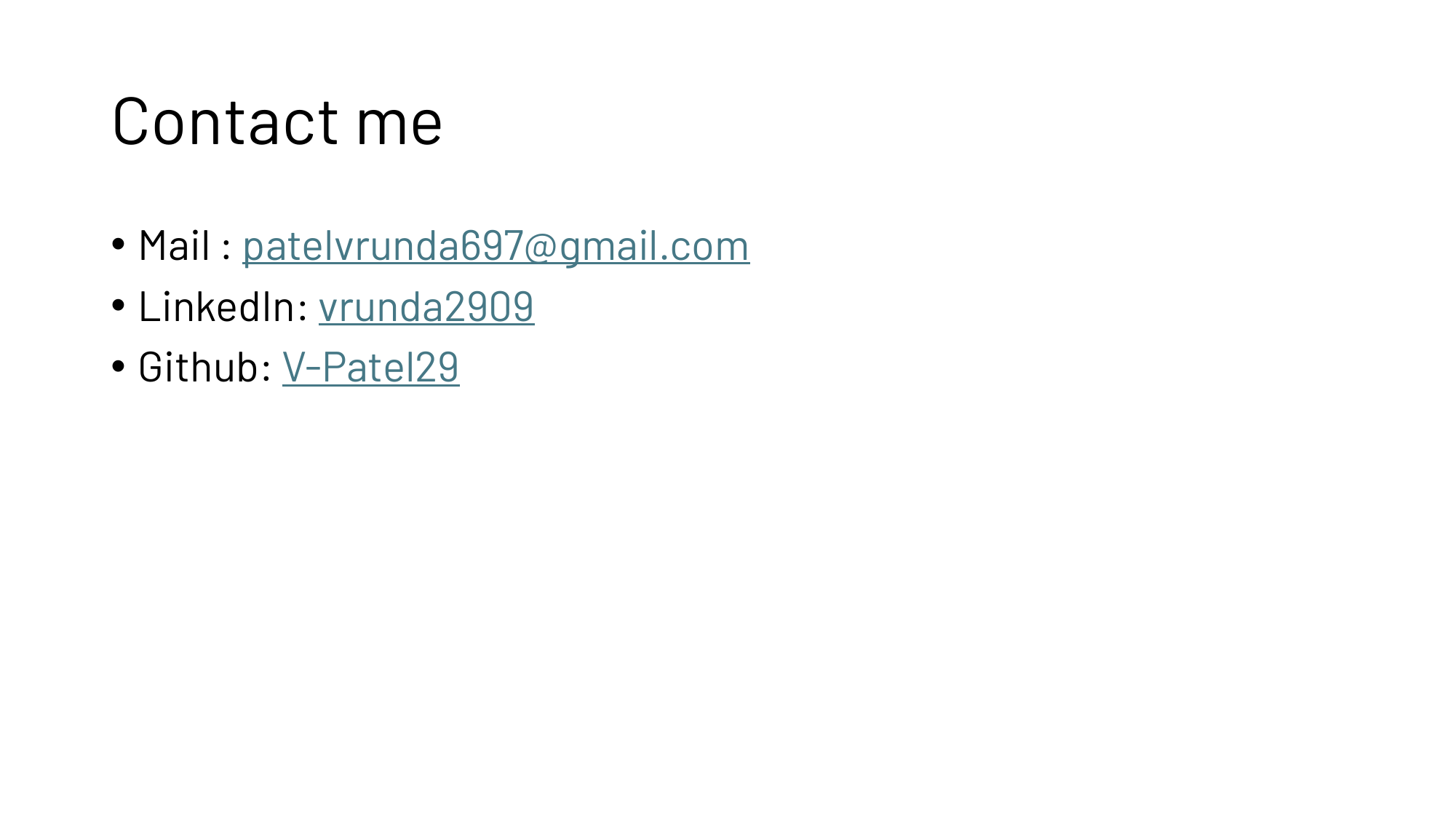

# Contact me
Mail : patelvrunda697@gmail.com
LinkedIn: vrunda2909
Github: V-Patel29